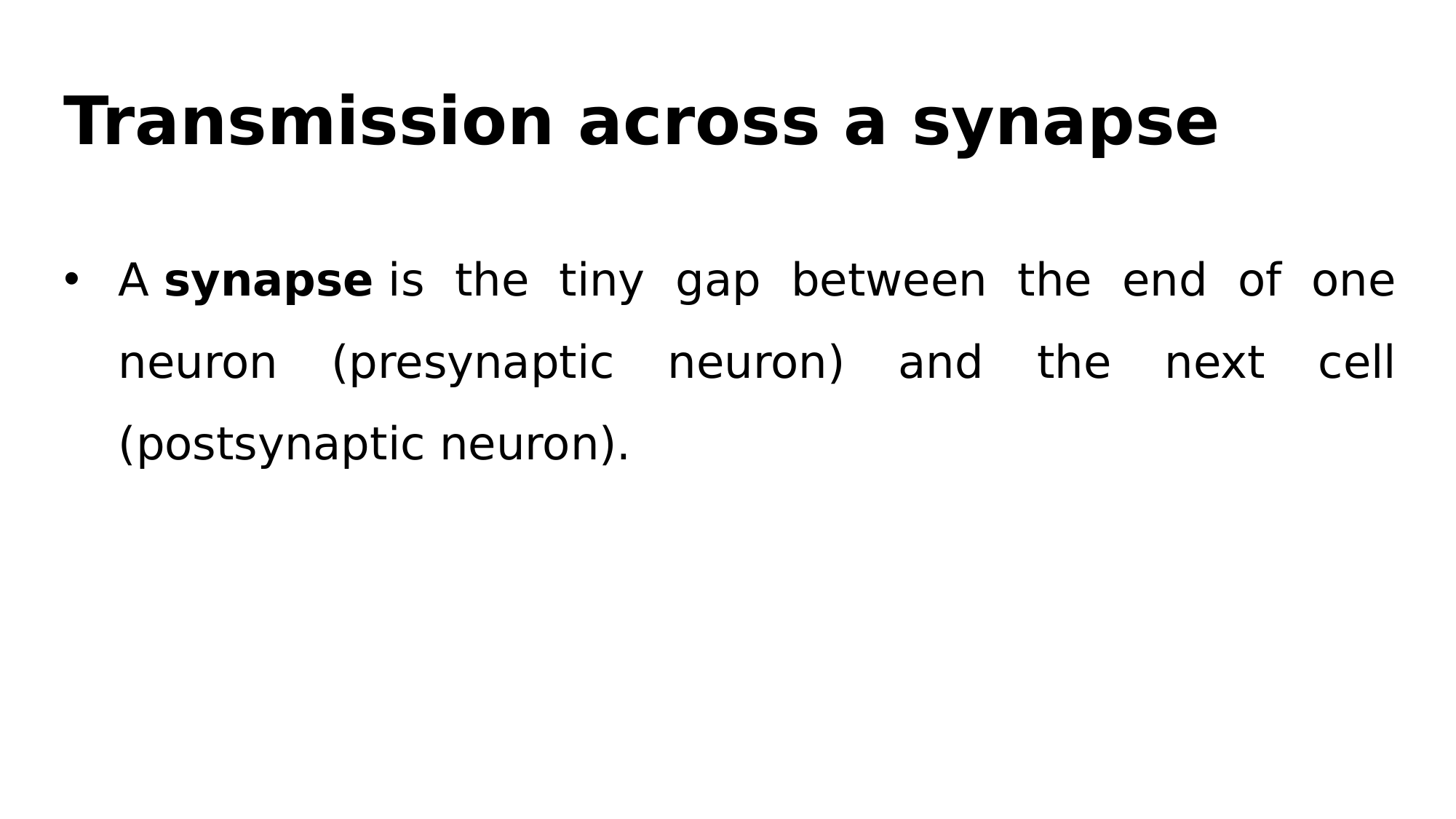

# Transmission across a synapse
A synapse is the tiny gap between the end of one neuron (presynaptic neuron) and the next cell (postsynaptic neuron).